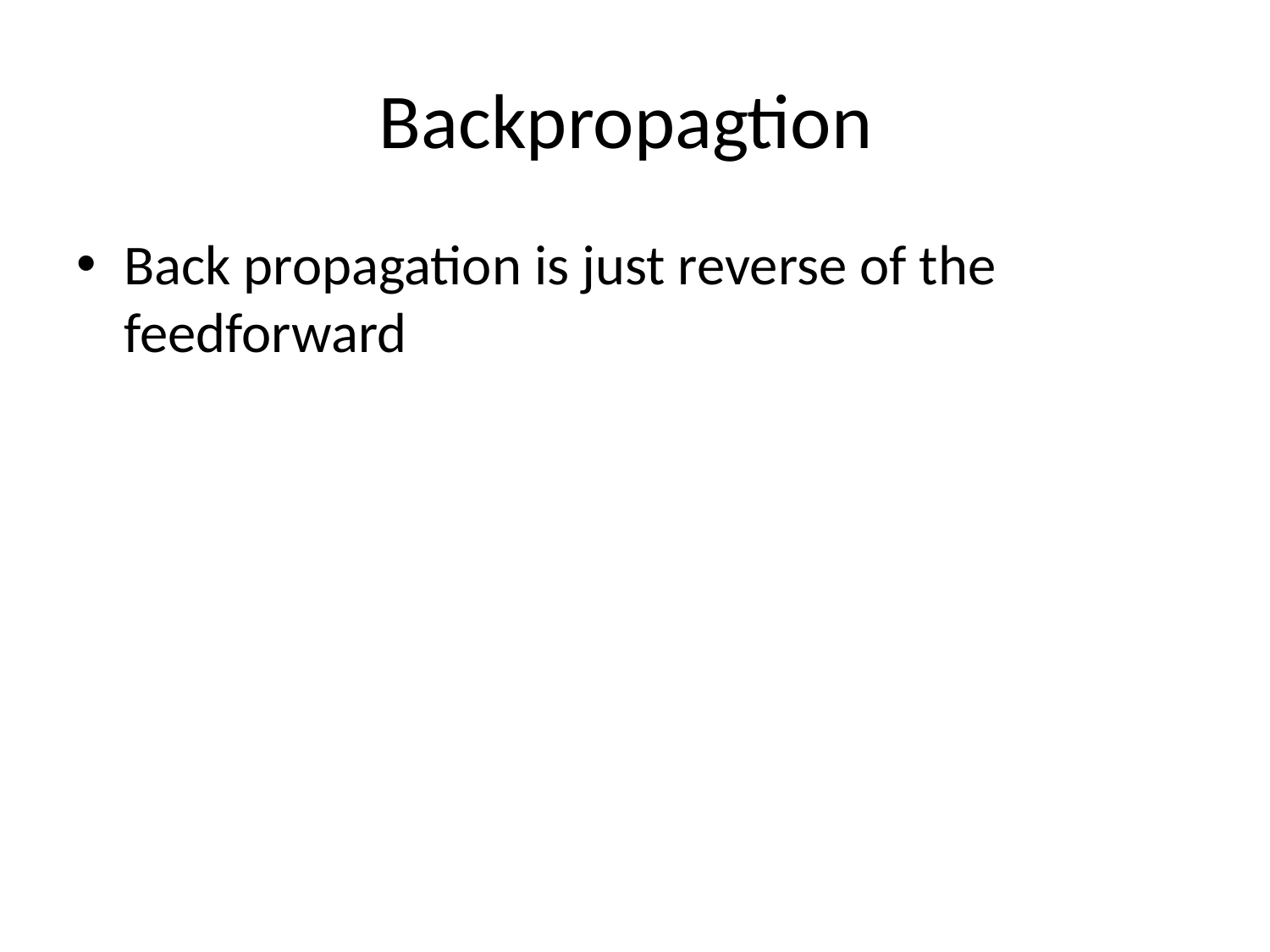

# Backpropagtion
Back propagation is just reverse of the feedforward